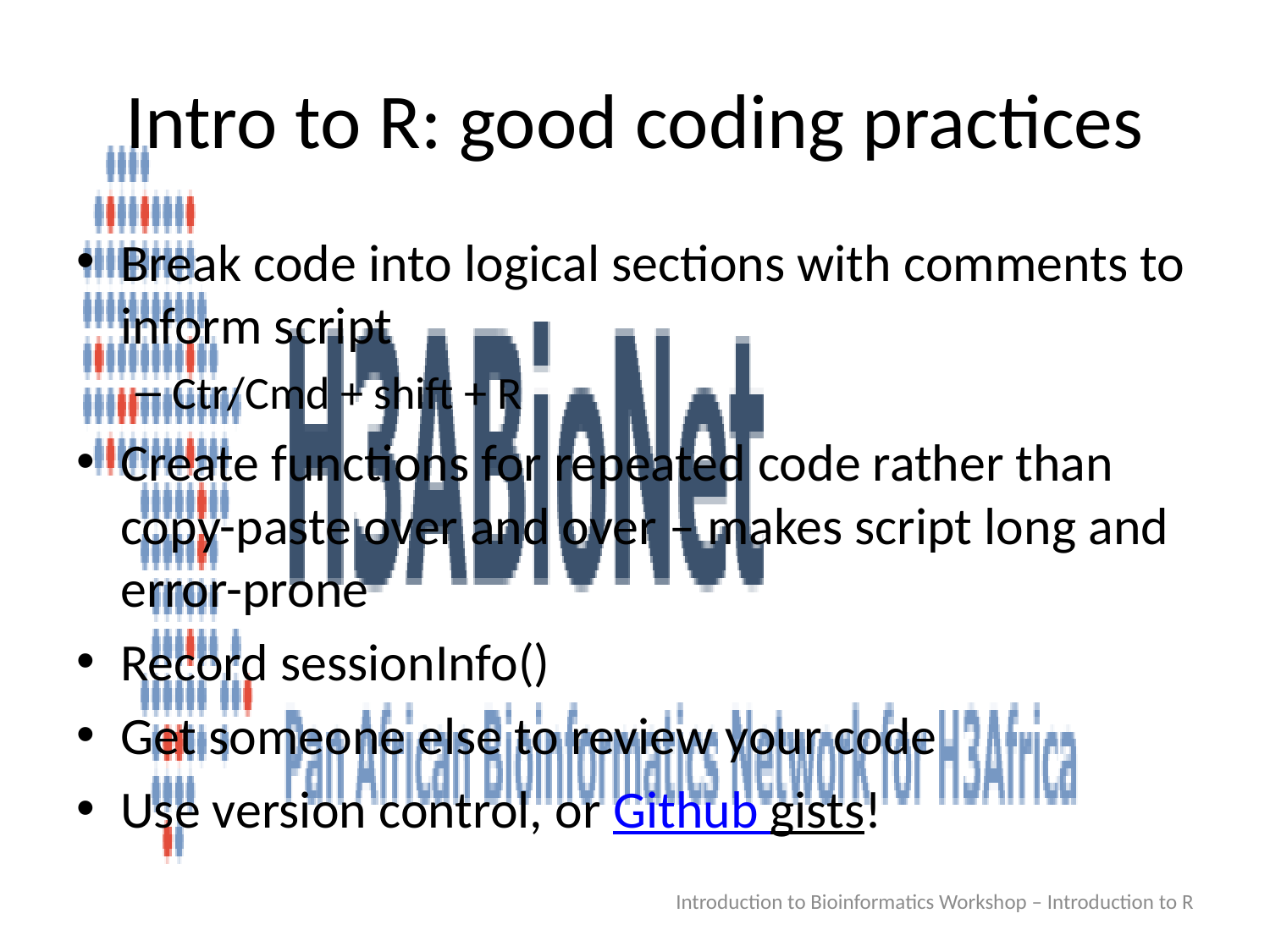

# Intro to R: good coding practices
Break code into logical sections with comments to inform script
Ctr/Cmd + shift + R
Create functions for repeated code rather than copy-paste over and over – makes script long and error-prone
Record sessionInfo()
Get someone else to review your code
Use version control, or Github gists!

Introduction to Bioinformatics Workshop – Introduction to R